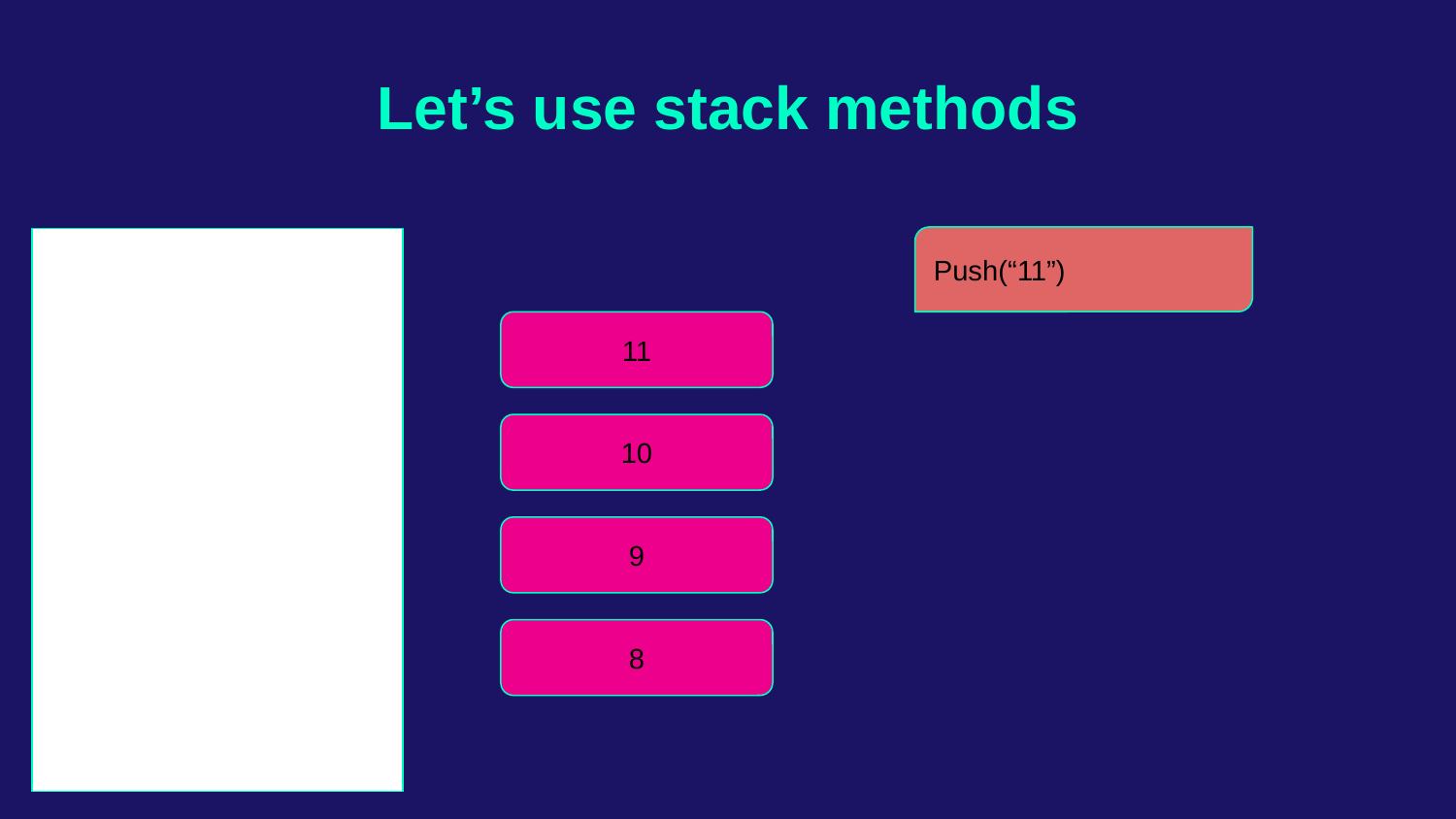

# Let’s use stack methods
Push(“11”)

11
10
9
8